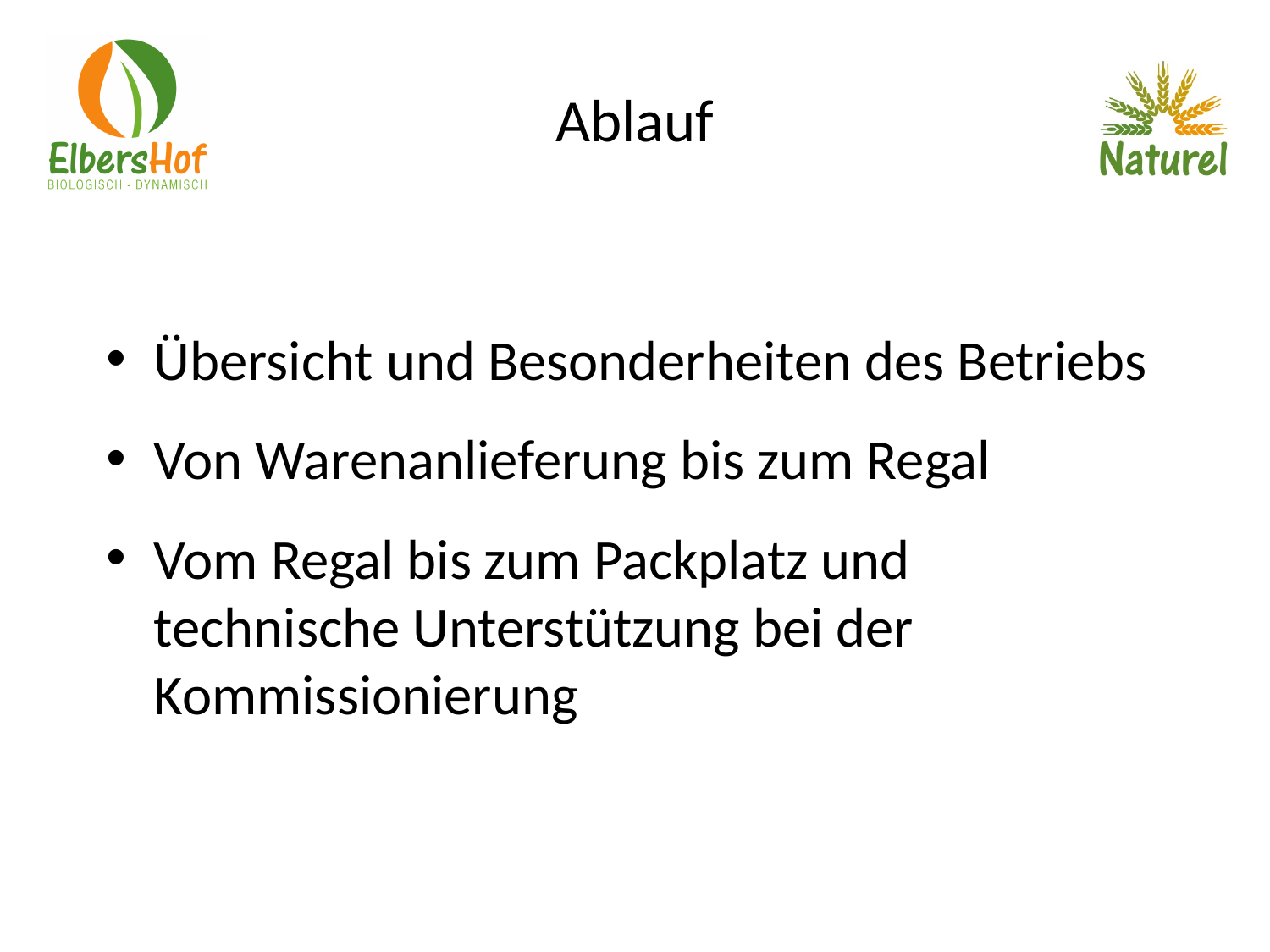

# Ablauf
Übersicht und Besonderheiten des Betriebs
Von Warenanlieferung bis zum Regal
Vom Regal bis zum Packplatz und technische Unterstützung bei der Kommissionierung